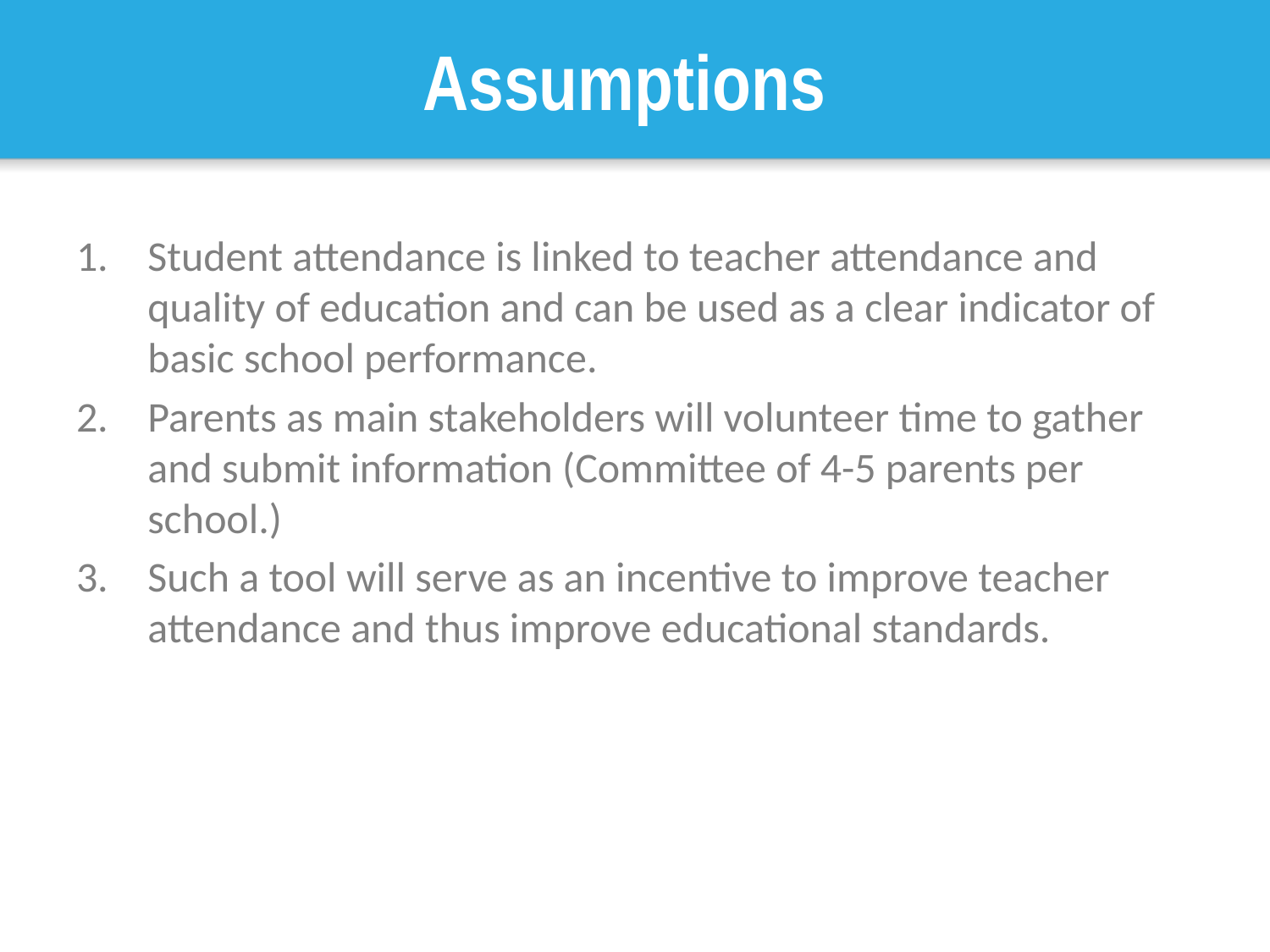

Assumptions
Student attendance is linked to teacher attendance and quality of education and can be used as a clear indicator of basic school performance.
Parents as main stakeholders will volunteer time to gather and submit information (Committee of 4-5 parents per school.)
Such a tool will serve as an incentive to improve teacher attendance and thus improve educational standards.